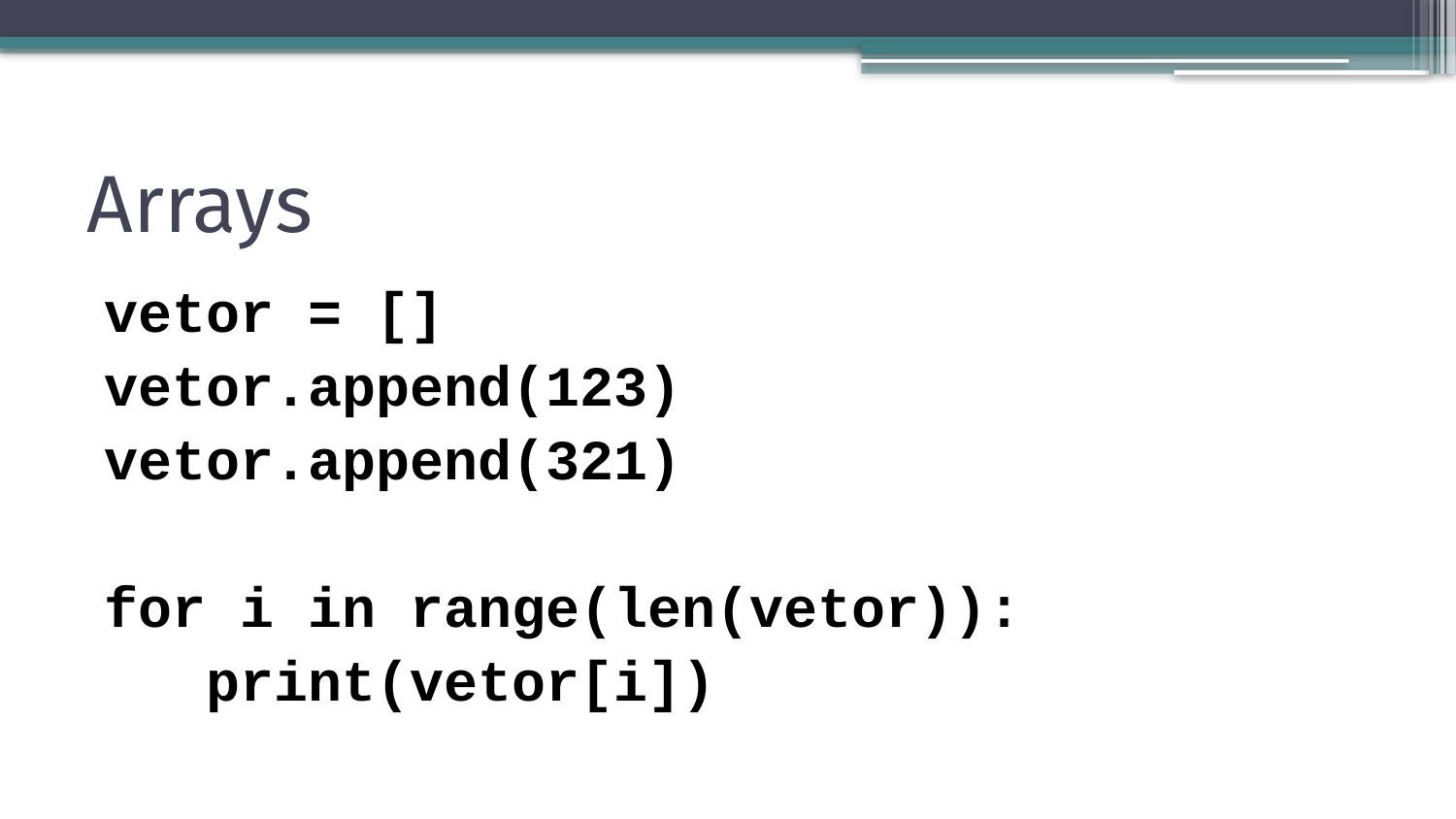

# Arrays
vetor = []
vetor.append(123)
vetor.append(321)

for i in range(len(vetor)):
   print(vetor[i])